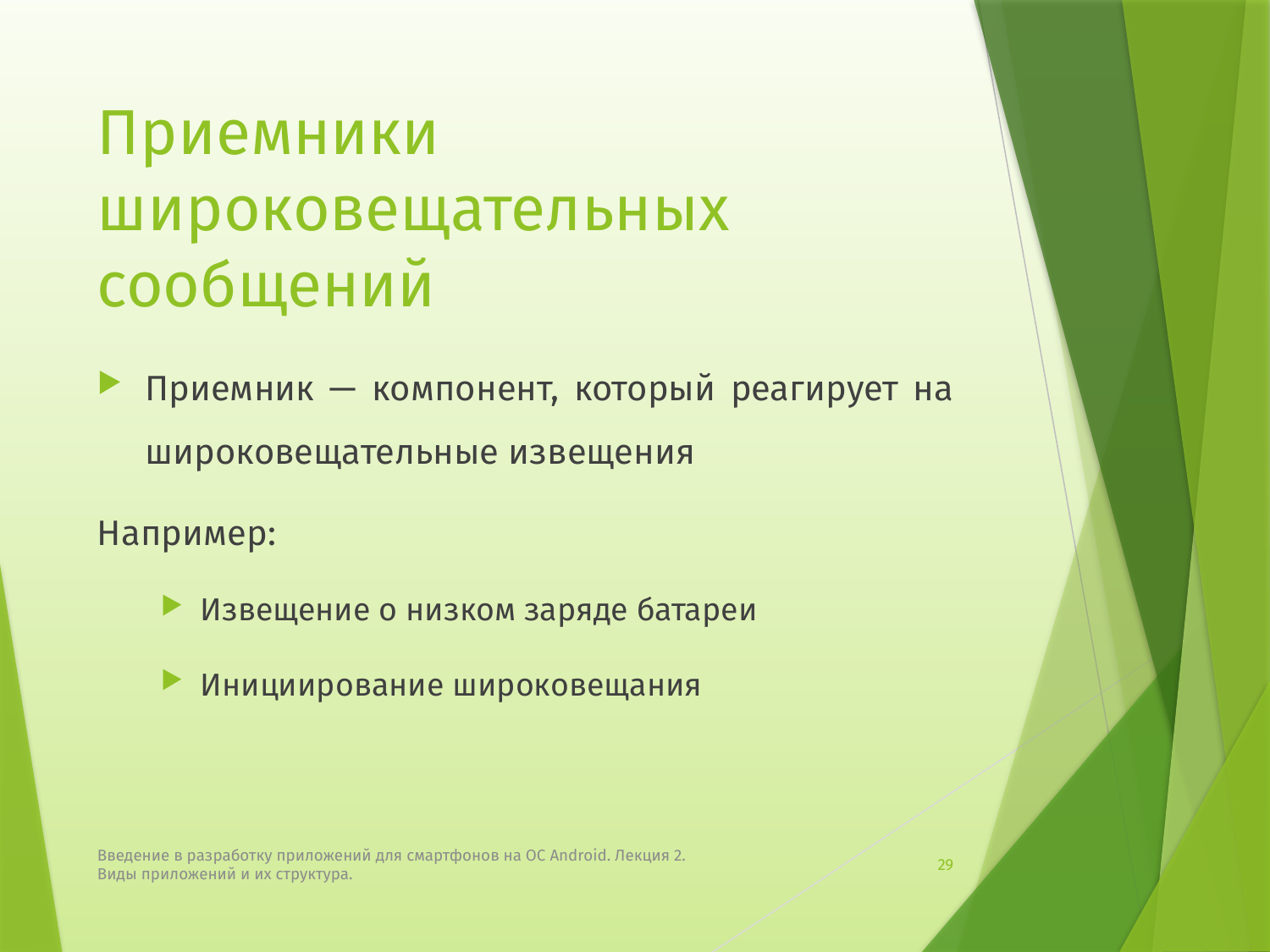

# Приемники широковещательных сообщений
Приемник — компонент, который реагирует на широковещательные извещения
Например:
Извещение о низком заряде батареи
Инициирование широковещания
Введение в разработку приложений для смартфонов на ОС Android. Лекция 2. Виды приложений и их структура.
29